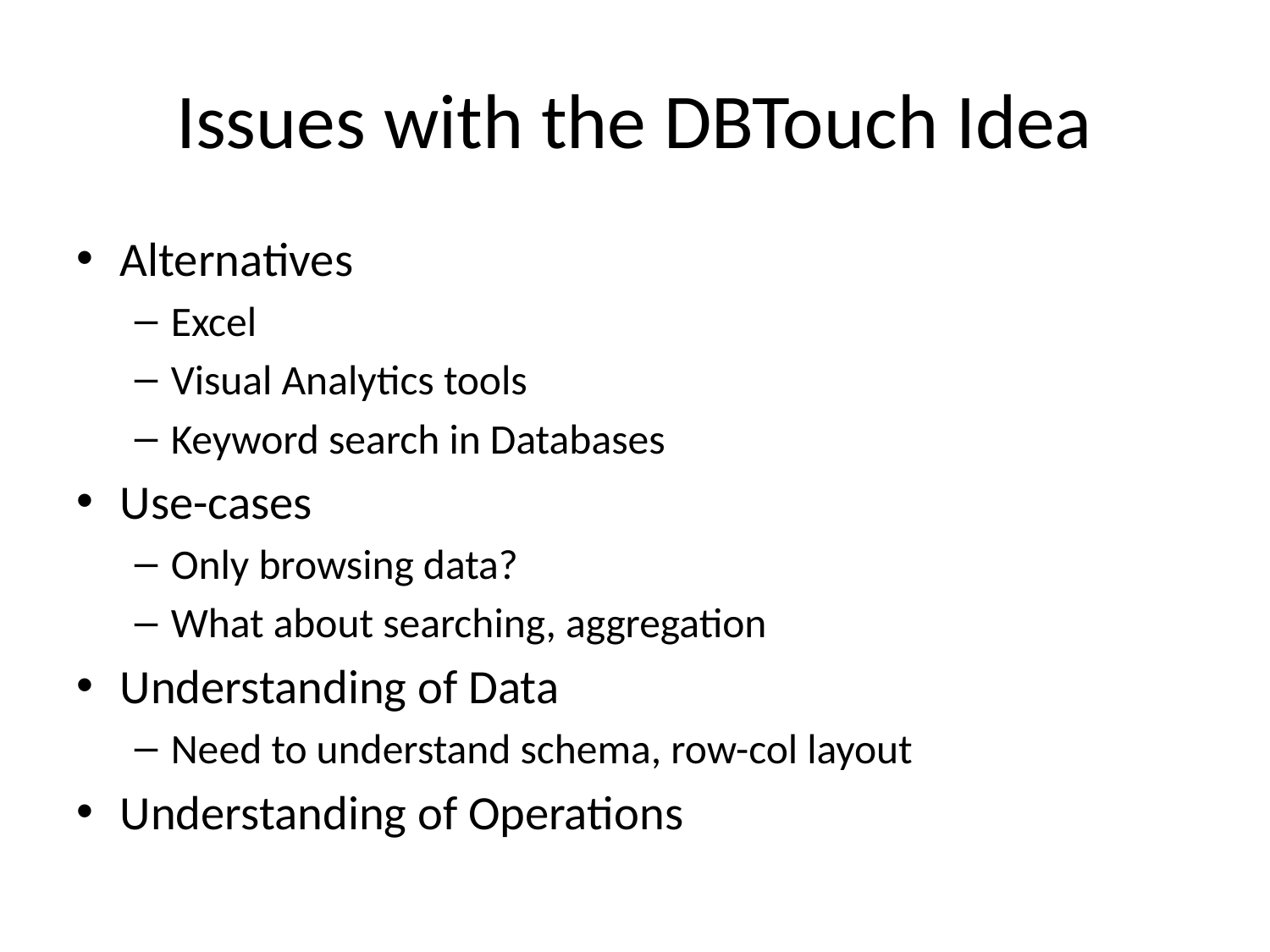

# Issues with the DBTouch Idea
Alternatives
Excel
Visual Analytics tools
Keyword search in Databases
Use-cases
Only browsing data?
What about searching, aggregation
Understanding of Data
Need to understand schema, row-col layout
Understanding of Operations